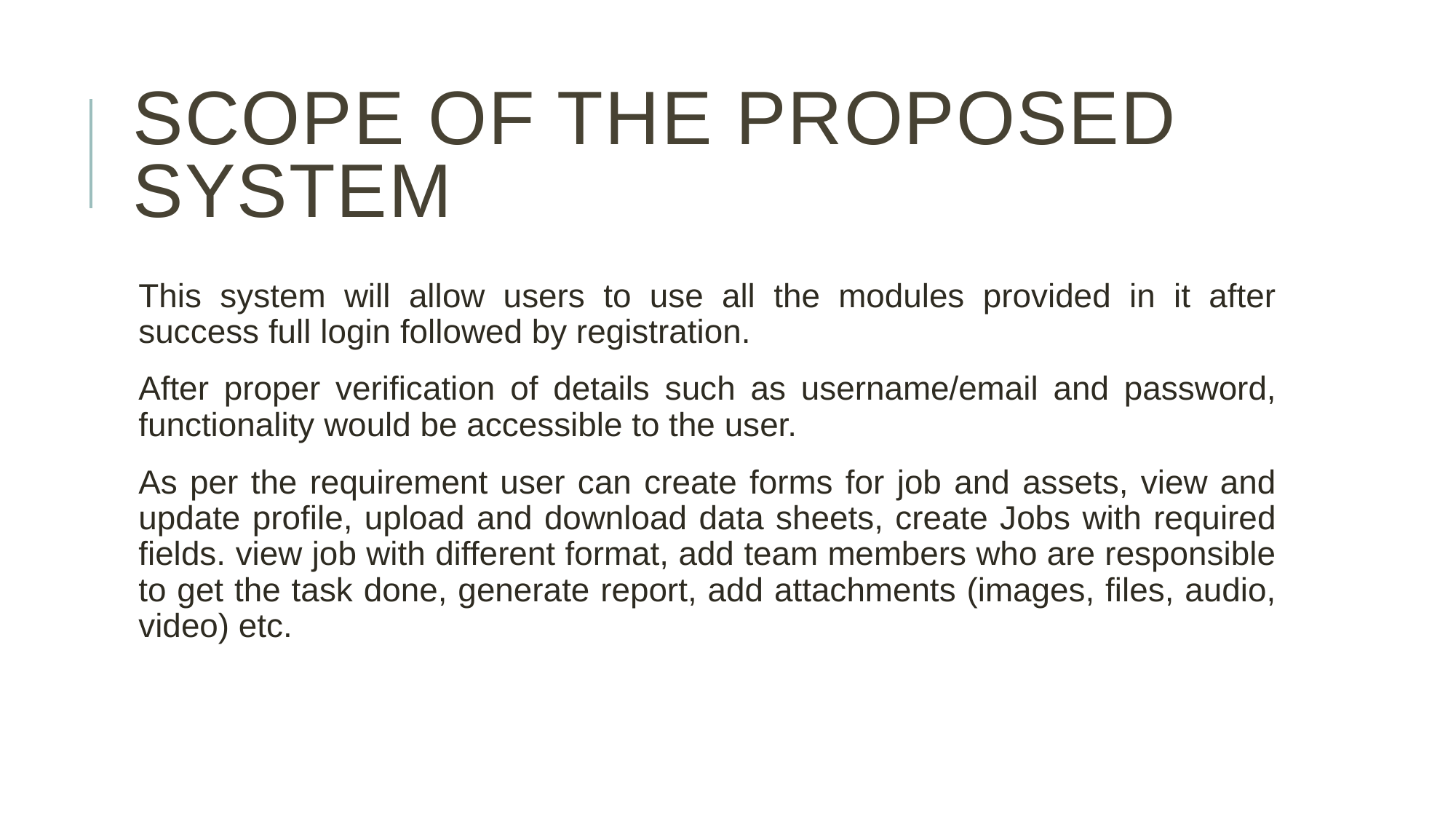

# Scope of the Proposed System
This system will allow users to use all the modules provided in it after success full login followed by registration.
After proper verification of details such as username/email and password, functionality would be accessible to the user.
As per the requirement user can create forms for job and assets, view and update profile, upload and download data sheets, create Jobs with required fields. view job with different format, add team members who are responsible to get the task done, generate report, add attachments (images, files, audio, video) etc.